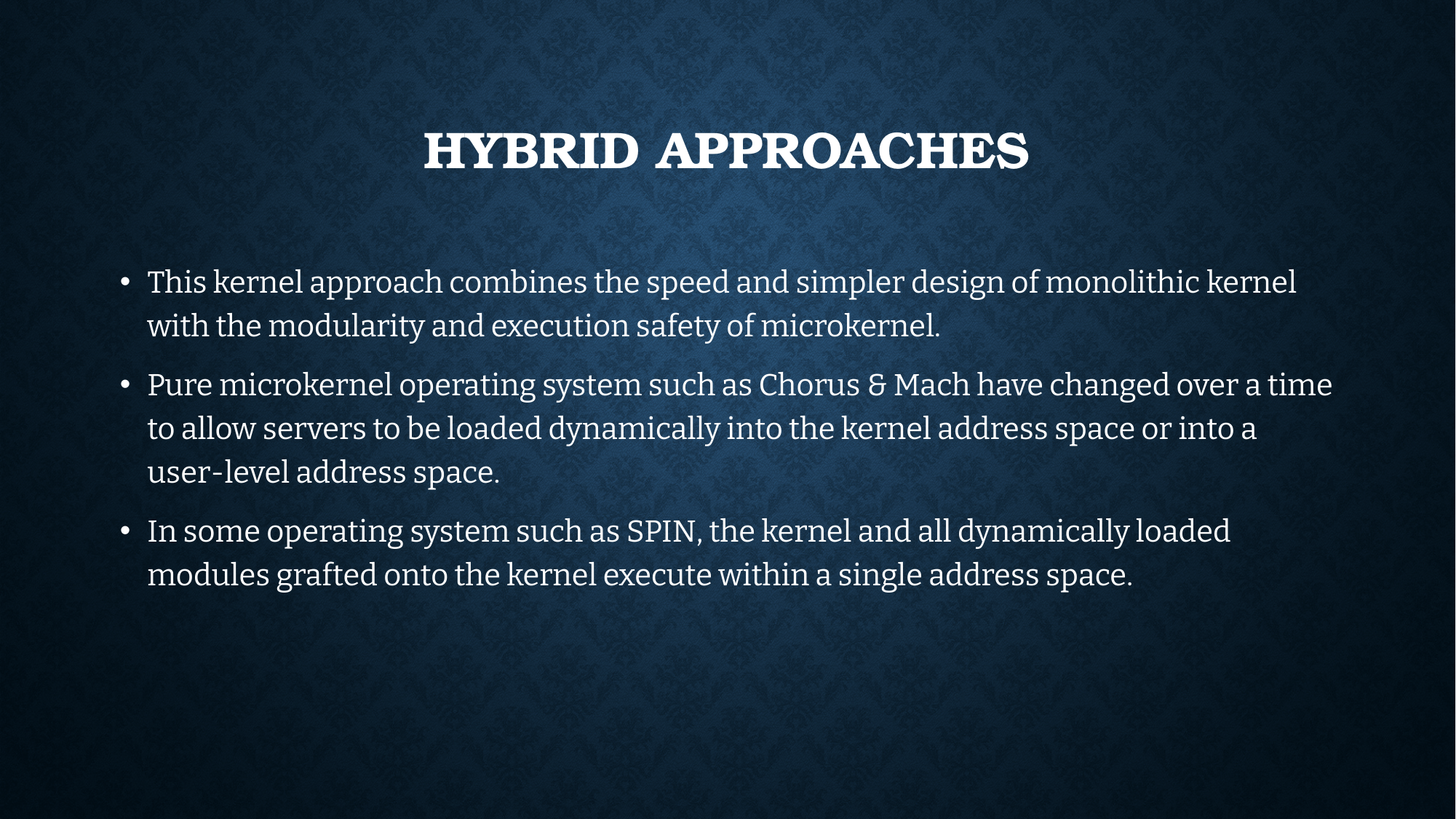

# Hybrid Approaches
This kernel approach combines the speed and simpler design of monolithic kernel with the modularity and execution safety of microkernel.
Pure microkernel operating system such as Chorus & Mach have changed over a time to allow servers to be loaded dynamically into the kernel address space or into a user-level address space.
In some operating system such as SPIN, the kernel and all dynamically loaded modules grafted onto the kernel execute within a single address space.